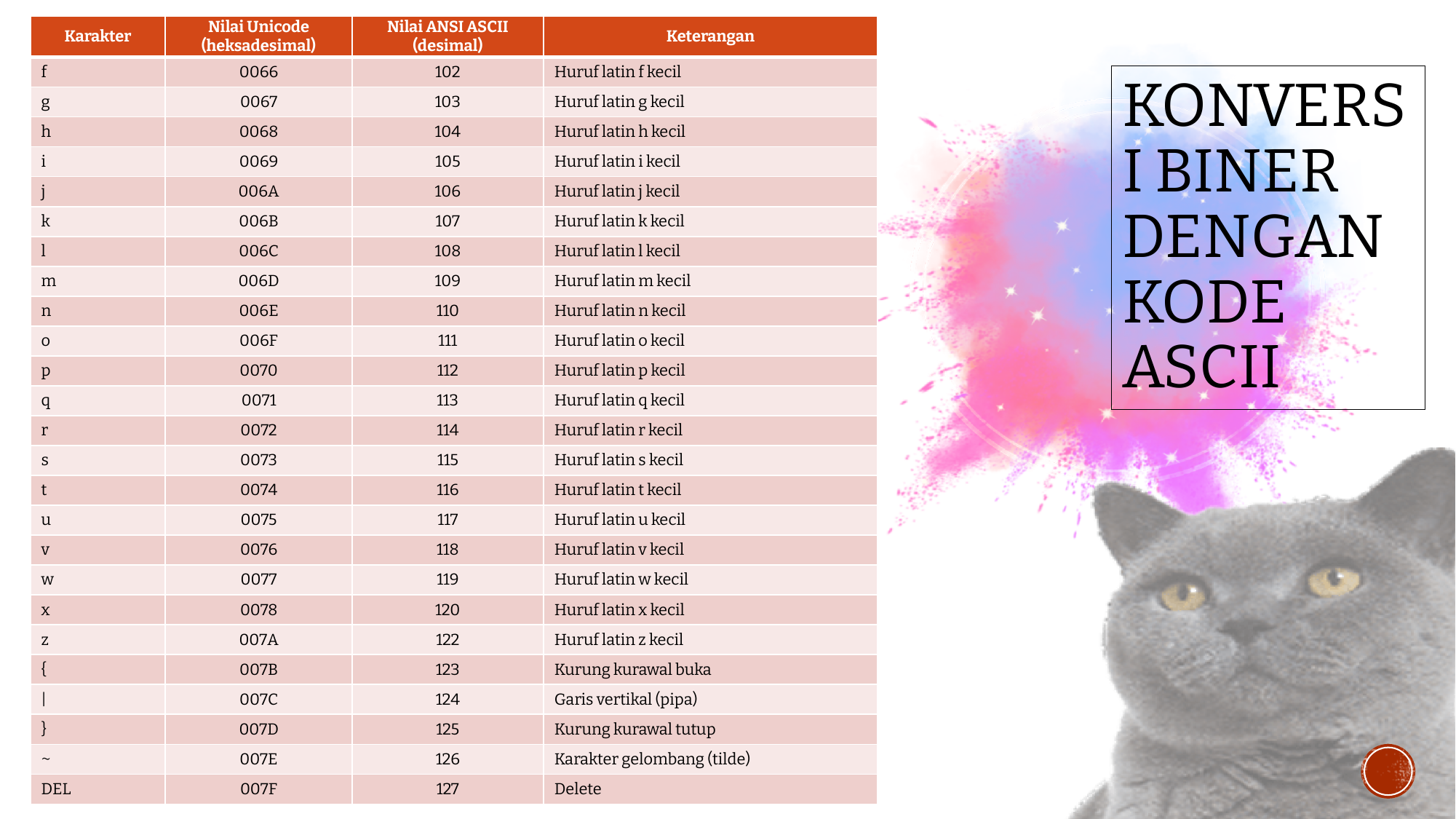

| Karakter | Nilai Unicode (heksadesimal) | Nilai ANSI ASCII (desimal) | Keterangan |
| --- | --- | --- | --- |
| f | 0066 | 102 | Huruf latin f kecil |
| g | 0067 | 103 | Huruf latin g kecil |
| h | 0068 | 104 | Huruf latin h kecil |
| i | 0069 | 105 | Huruf latin i kecil |
| j | 006A | 106 | Huruf latin j kecil |
| k | 006B | 107 | Huruf latin k kecil |
| l | 006C | 108 | Huruf latin l kecil |
| m | 006D | 109 | Huruf latin m kecil |
| n | 006E | 110 | Huruf latin n kecil |
| o | 006F | 111 | Huruf latin o kecil |
| p | 0070 | 112 | Huruf latin p kecil |
| q | 0071 | 113 | Huruf latin q kecil |
| r | 0072 | 114 | Huruf latin r kecil |
| s | 0073 | 115 | Huruf latin s kecil |
| t | 0074 | 116 | Huruf latin t kecil |
| u | 0075 | 117 | Huruf latin u kecil |
| v | 0076 | 118 | Huruf latin v kecil |
| w | 0077 | 119 | Huruf latin w kecil |
| x | 0078 | 120 | Huruf latin x kecil |
| z | 007A | 122 | Huruf latin z kecil |
| { | 007B | 123 | Kurung kurawal buka |
| | | 007C | 124 | Garis vertikal (pipa) |
| } | 007D | 125 | Kurung kurawal tutup |
| ~ | 007E | 126 | Karakter gelombang (tilde) |
| DEL | 007F | 127 | Delete |
# Konversi biner dengan kode ascii